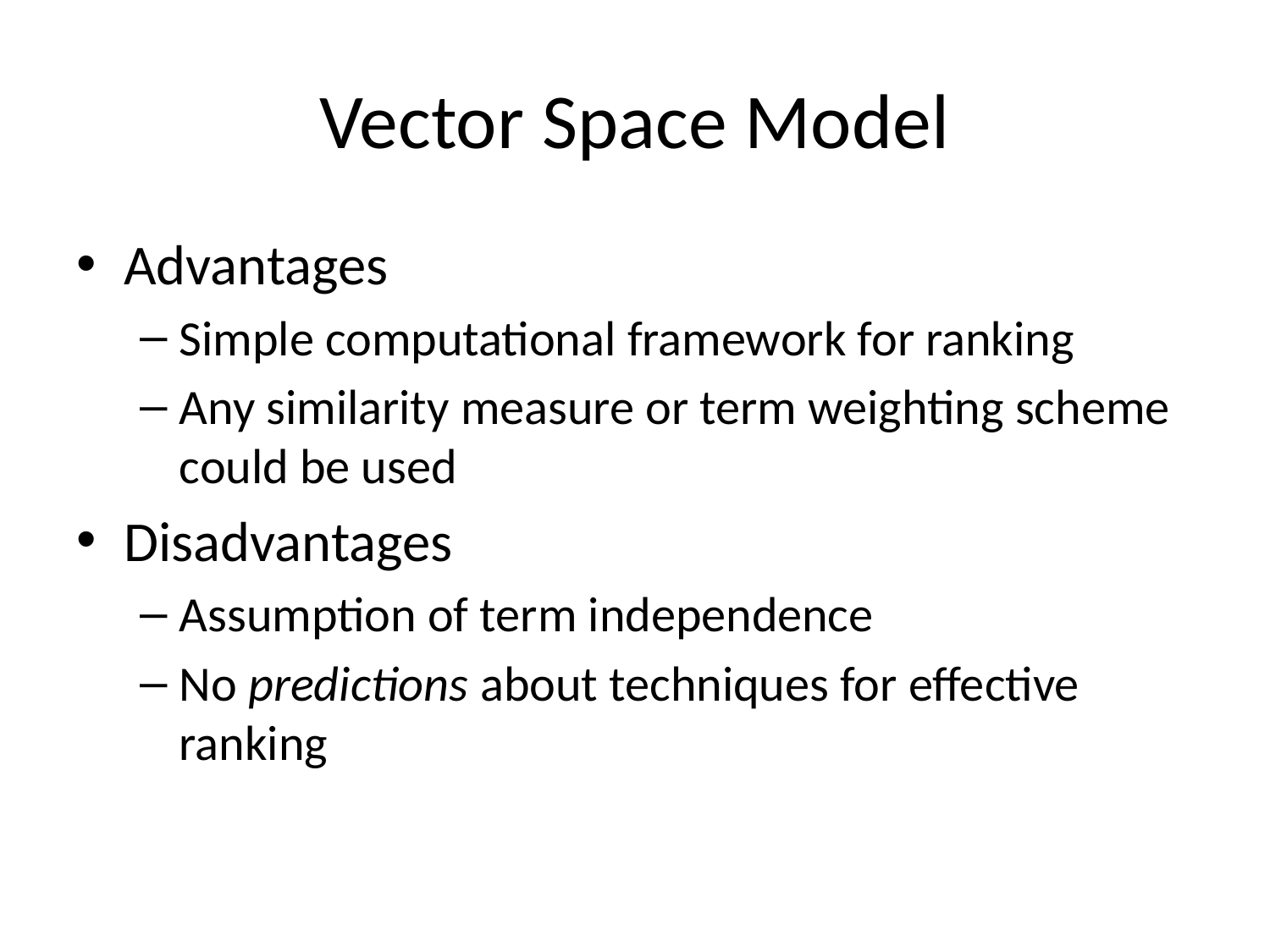

# Vector Space Model
Advantages
Simple computational framework for ranking
Any similarity measure or term weighting scheme could be used
Disadvantages
Assumption of term independence
No predictions about techniques for effective ranking